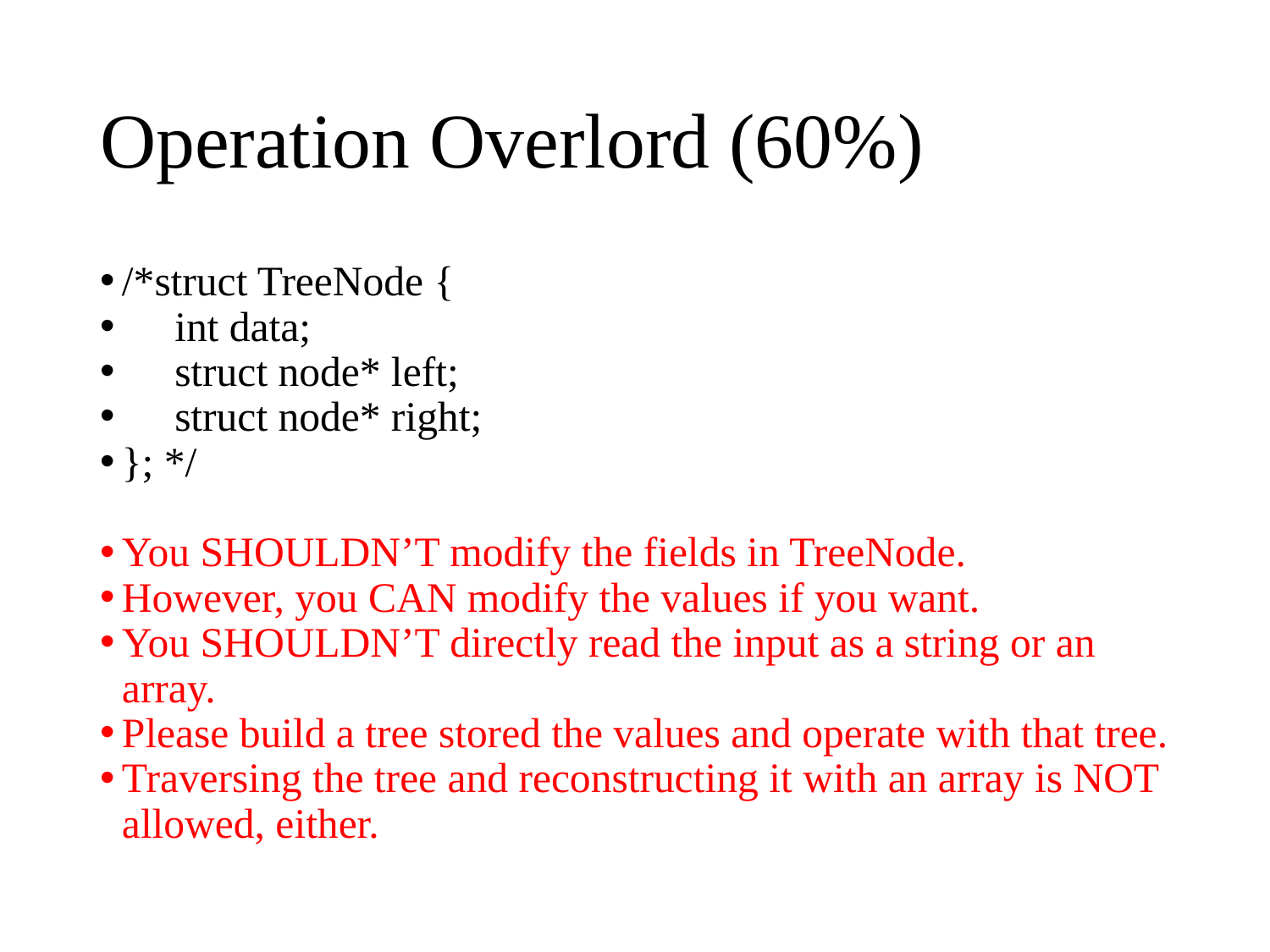

# Operation Overlord (60%)
/*struct TreeNode {
     int data;
     struct node* left;
     struct node* right;
}; */

You SHOULDN’T modify the fields in TreeNode.
However, you CAN modify the values if you want.
You SHOULDN’T directly read the input as a string or an array.
Please build a tree stored the values and operate with that tree.
Traversing the tree and reconstructing it with an array is NOT allowed, either.